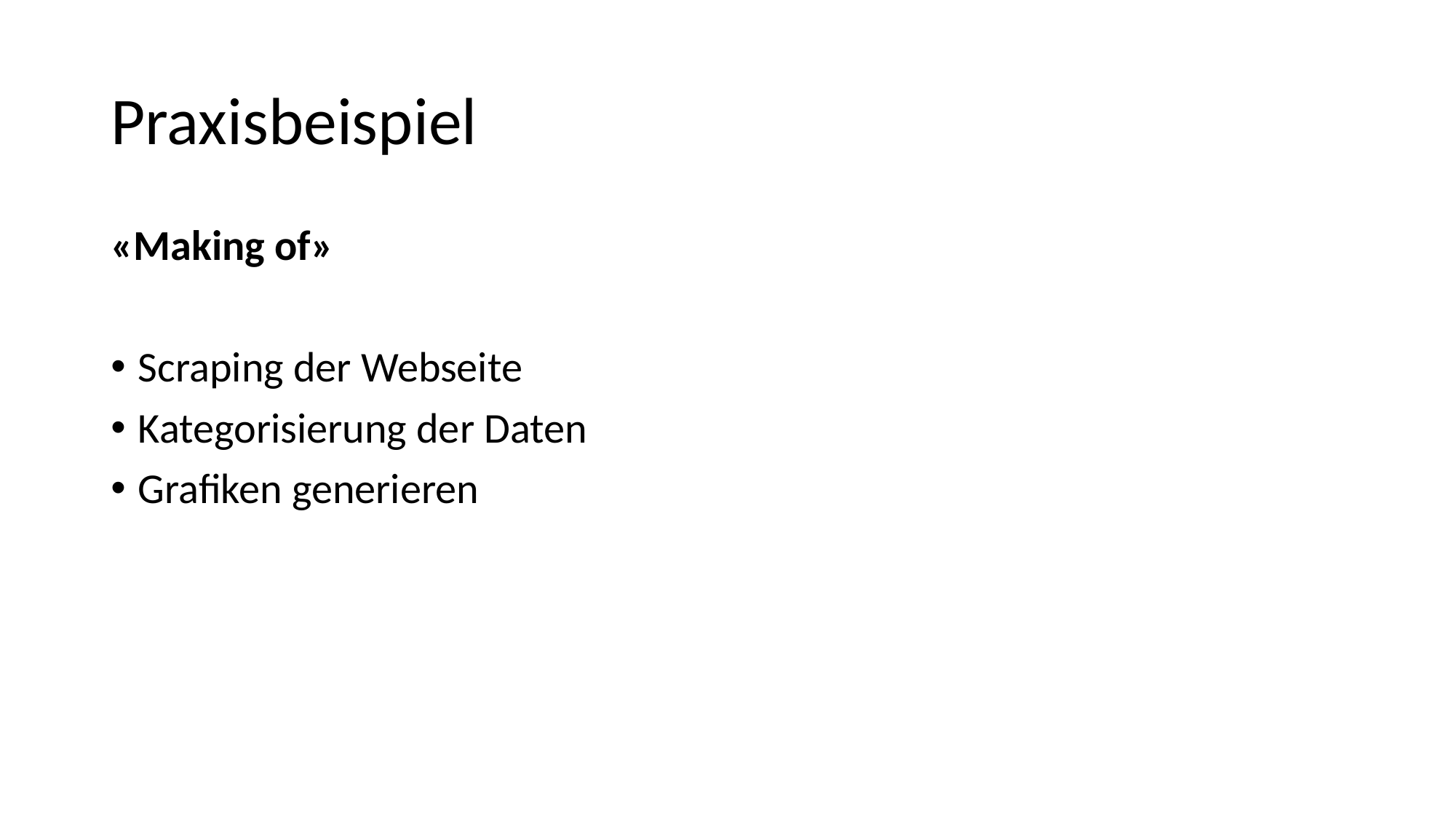

# Praxisbeispiel
«Making of»

Scraping der Webseite
Kategorisierung der Daten
Grafiken generieren